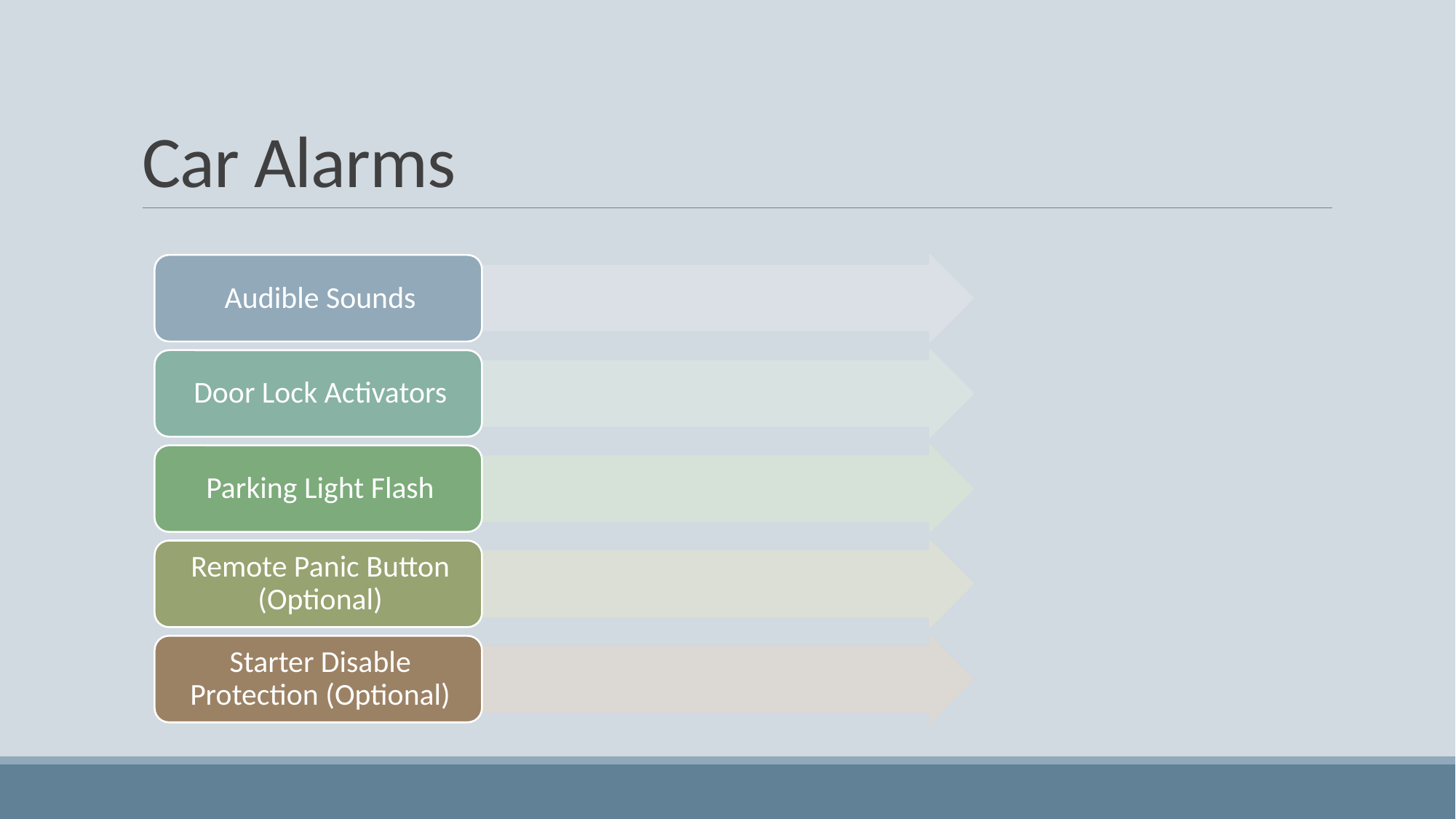

# Car Alarms
Audible Sounds
Door Lock Activators
Parking Light Flash
Remote Panic Button (Optional)
Starter Disable Protection (Optional)